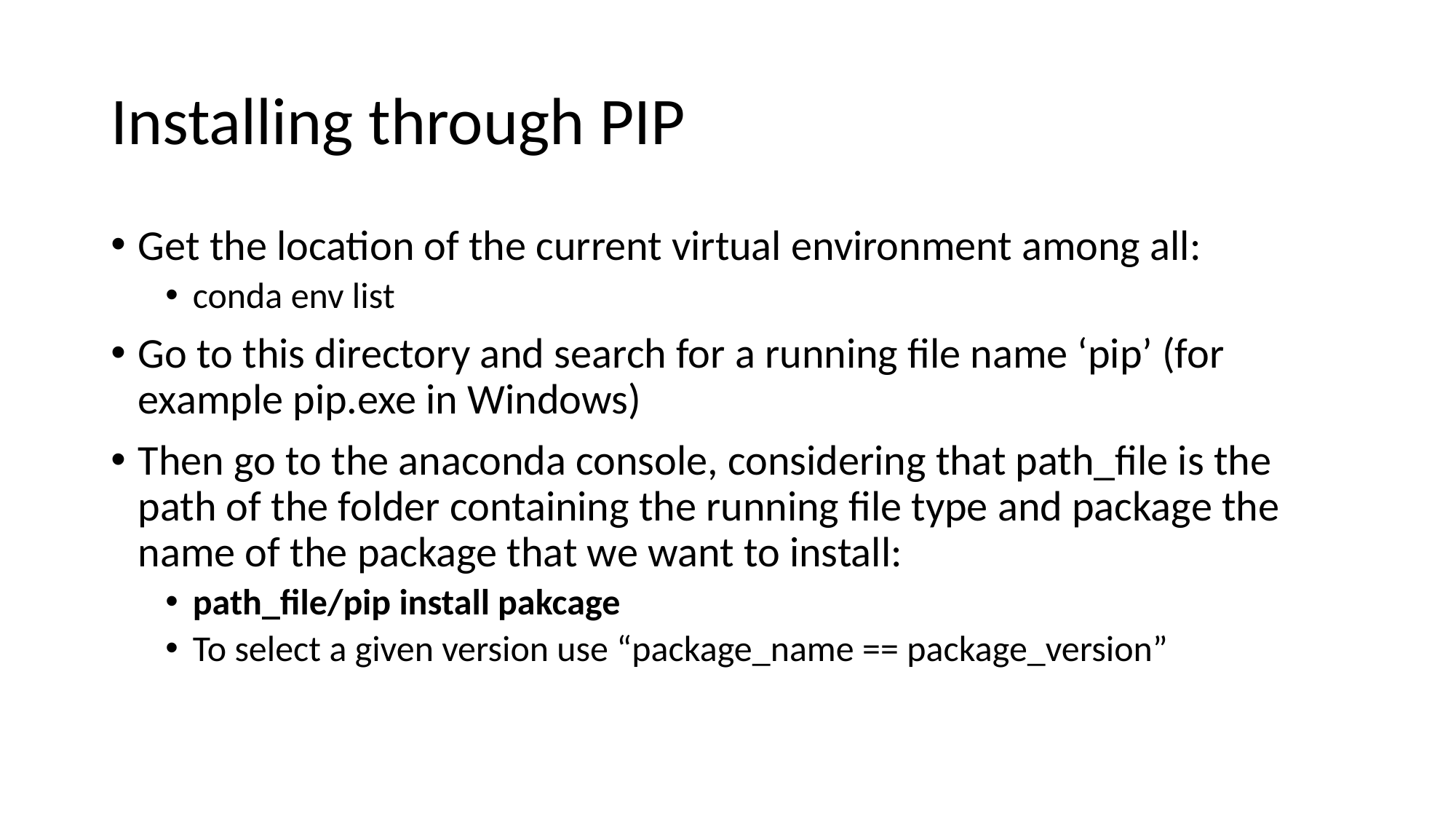

# Installing through PIP
Get the location of the current virtual environment among all:
conda env list
Go to this directory and search for a running file name ‘pip’ (for example pip.exe in Windows)
Then go to the anaconda console, considering that path_file is the path of the folder containing the running file type and package the name of the package that we want to install:
path_file/pip install pakcage
To select a given version use “package_name == package_version”